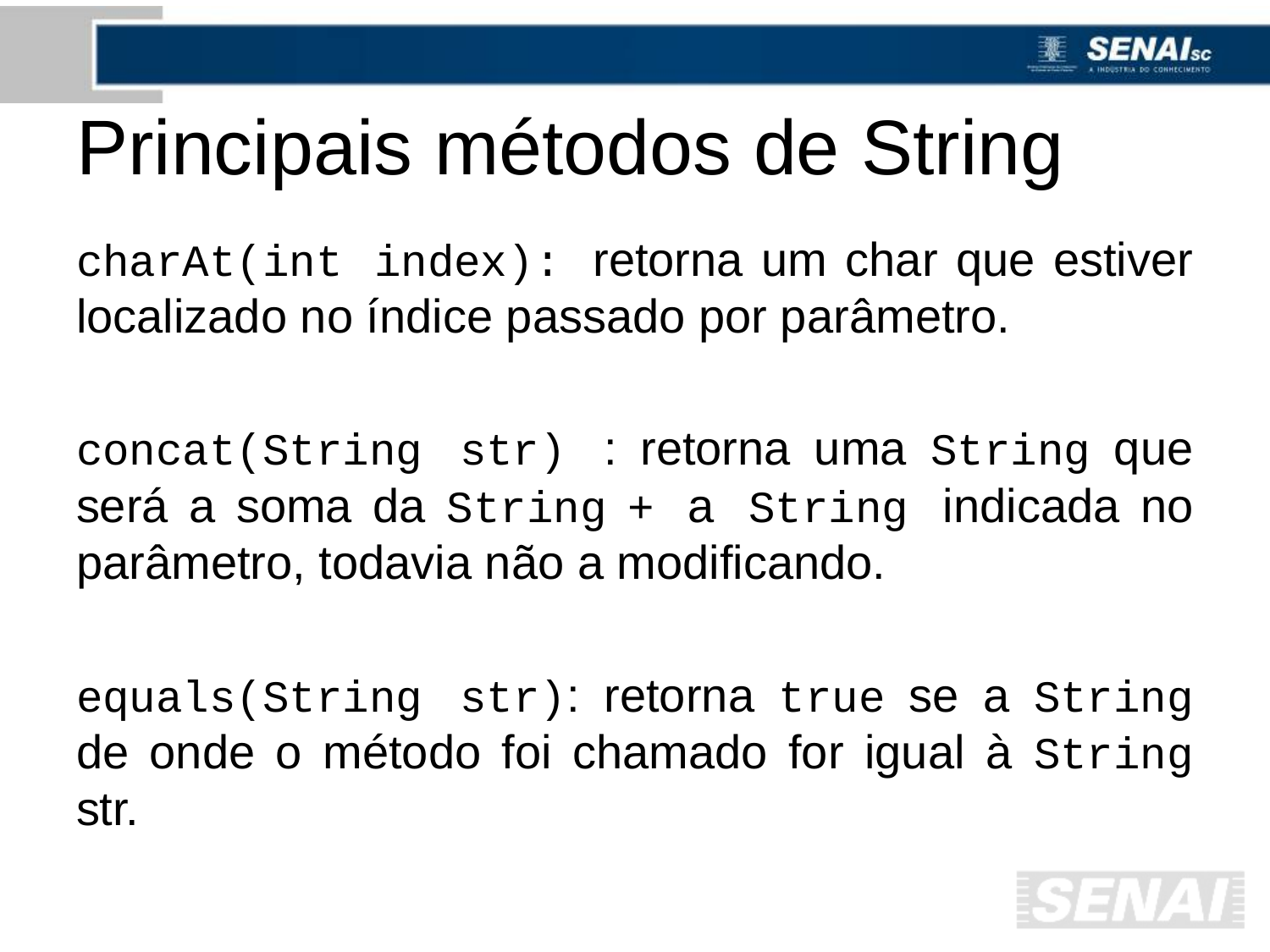

# Principais métodos de String
charAt(int index): retorna um char que estiver localizado no índice passado por parâmetro.

concat(String str) : retorna uma String que será a soma da String + a String indicada no parâmetro, todavia não a modificando.

equals(String str): retorna true se a String de onde o método foi chamado for igual à String str.